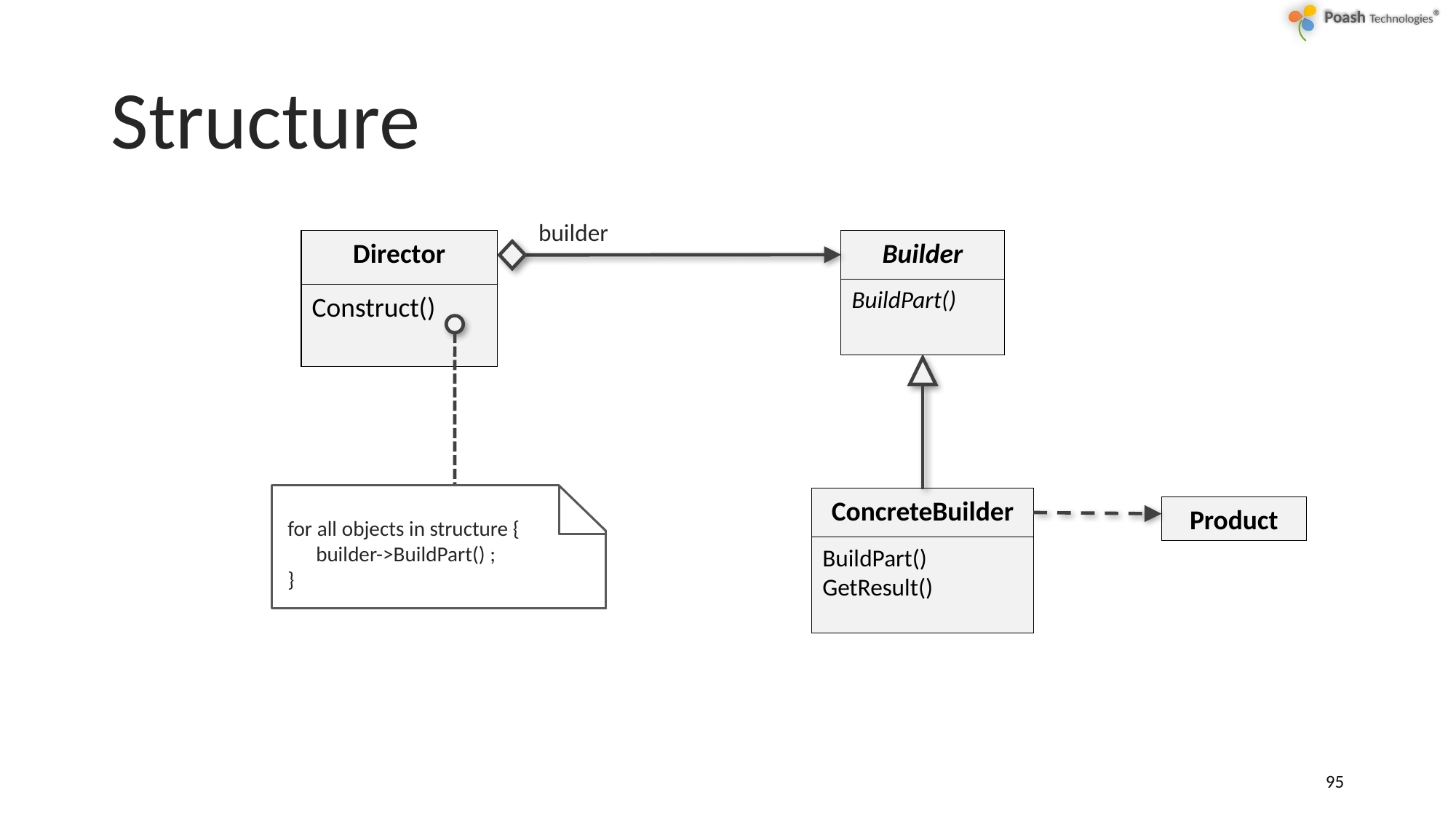

# Structure
builder
builder
Director
Construct()
Builder
BuildPart()

for all objects in structure {
      builder->BuildPart() ;
}
ConcreteBuilder
BuildPart()
GetResult()
for all objects in structure {
      builder->BuildPart() ;
}
Product
95